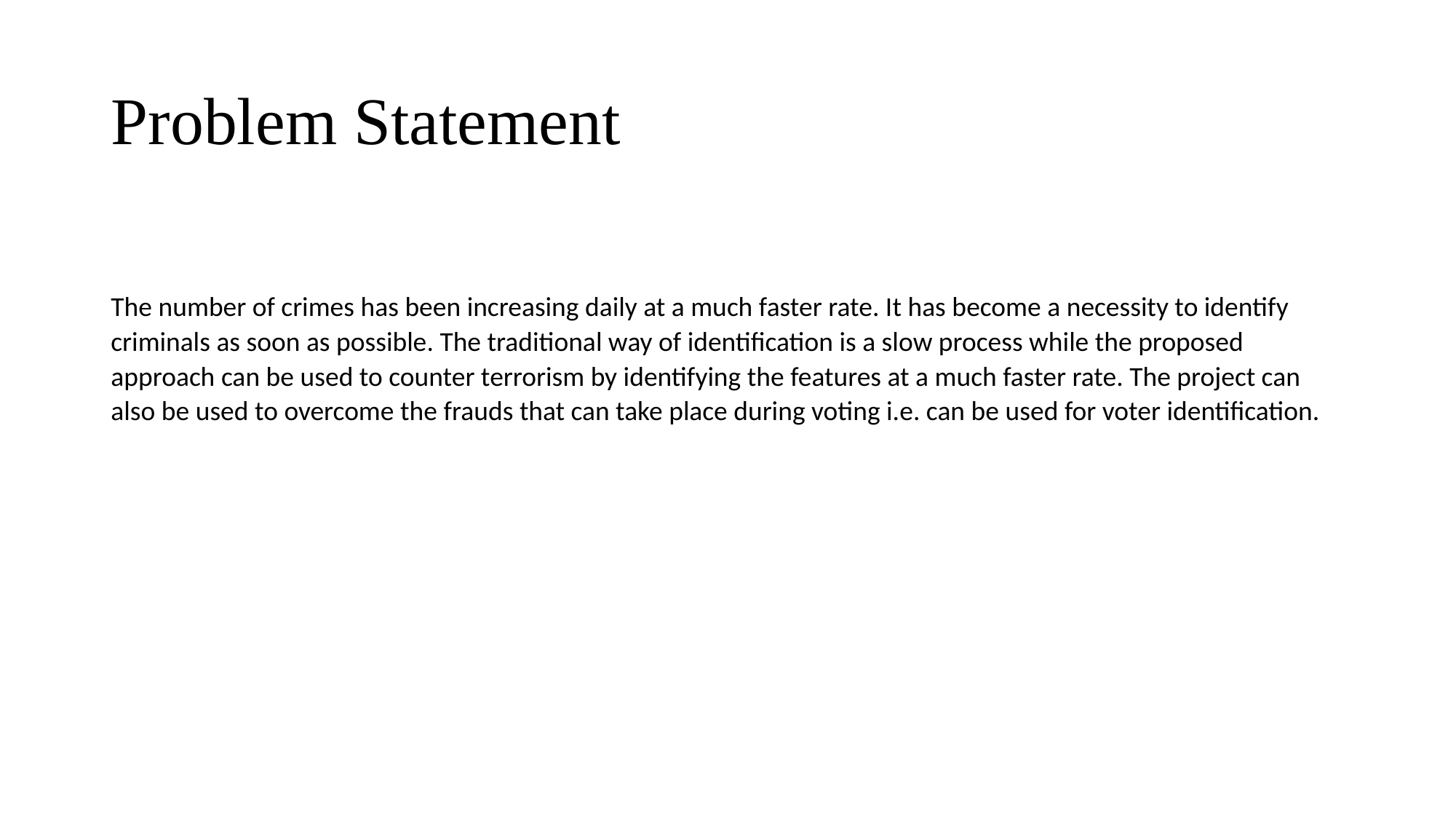

# Problem Statement
The number of crimes has been increasing daily at a much faster rate. It has become a necessity to identify criminals as soon as possible. The traditional way of identification is a slow process while the proposed approach can be used to counter terrorism by identifying the features at a much faster rate. The project can also be used to overcome the frauds that can take place during voting i.e. can be used for voter identification.